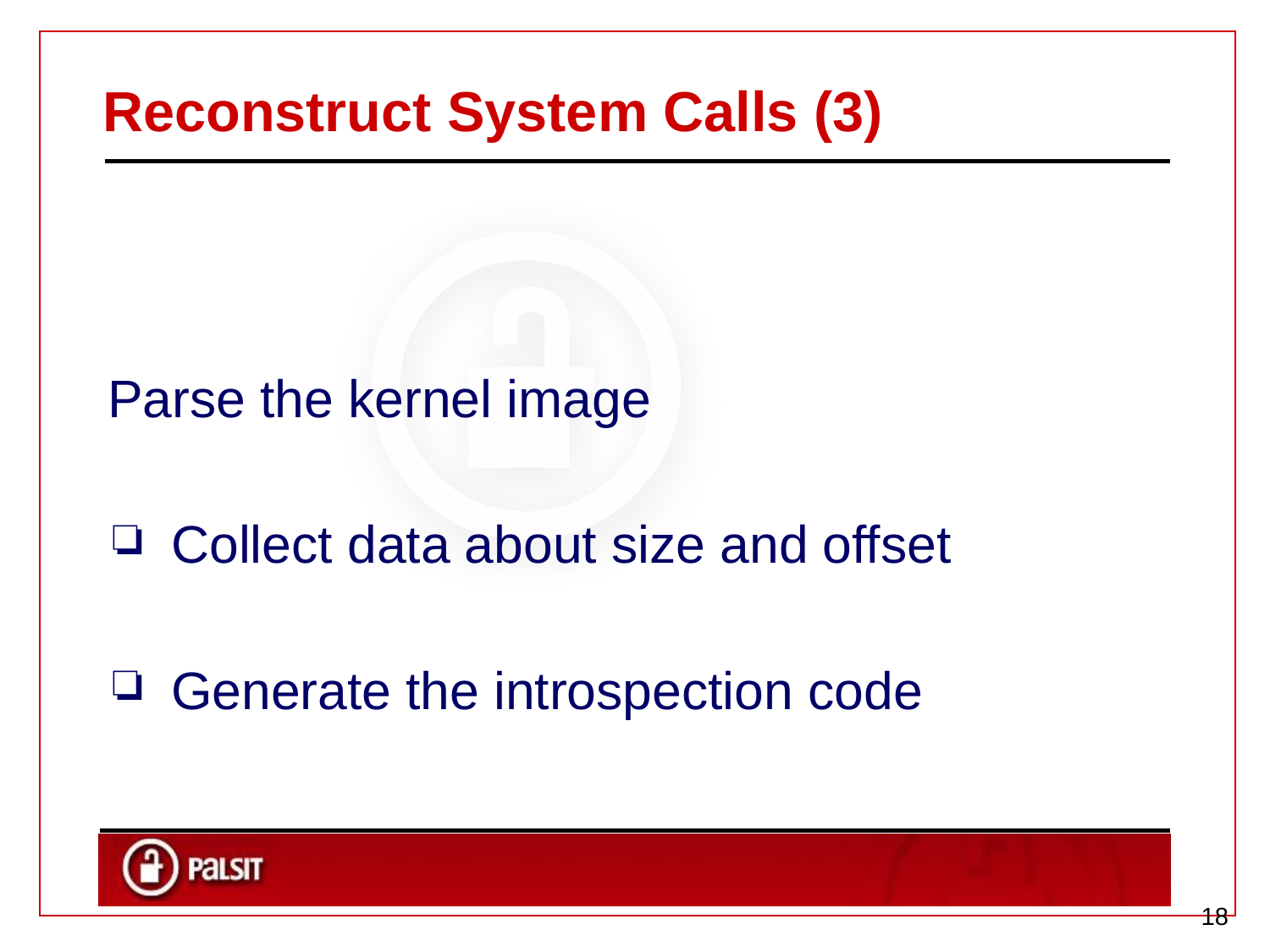

# Reconstruct System Calls (3)

Parse the kernel image
Collect data about size and offset
Generate the introspection code
18